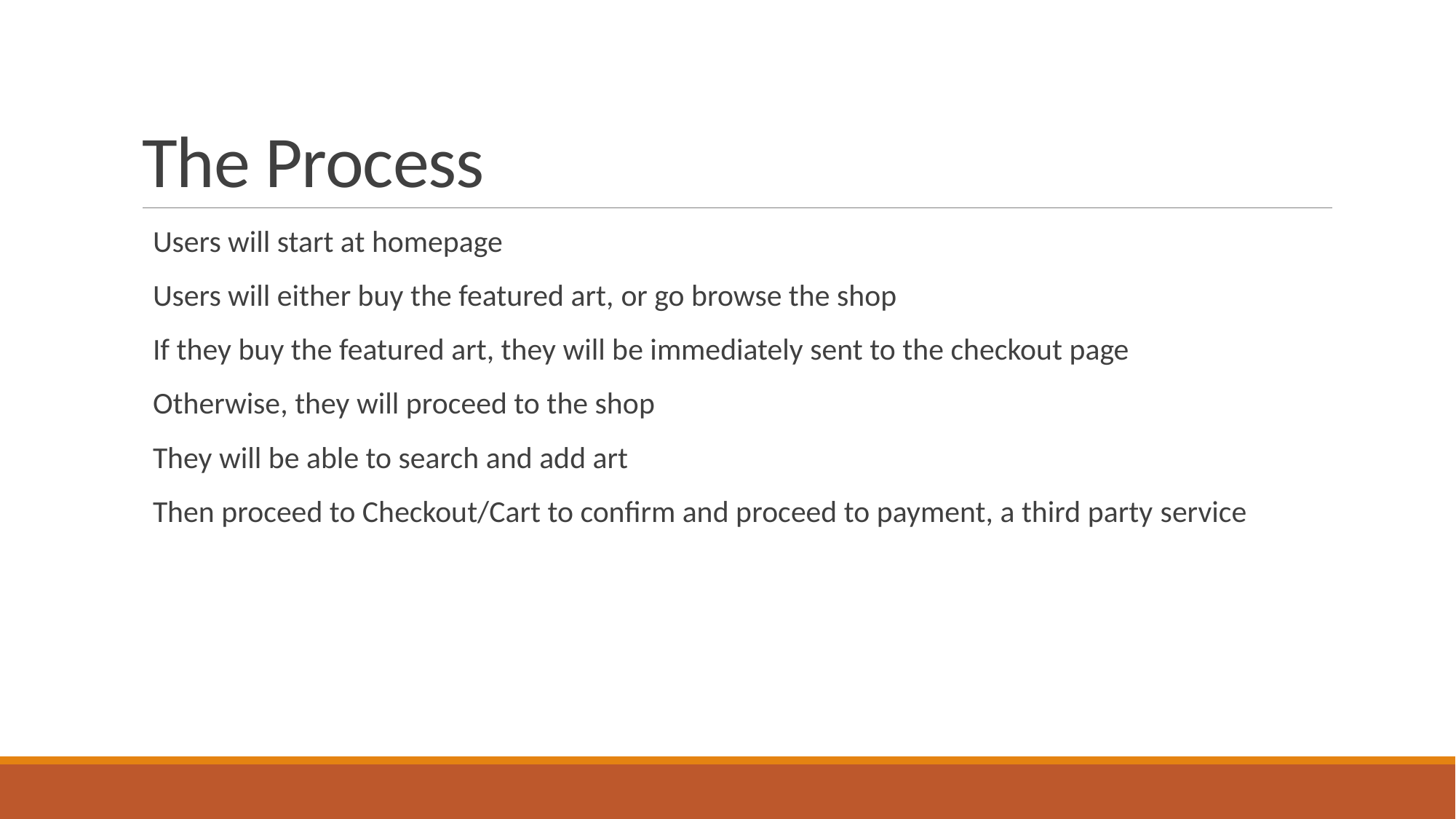

# The Process
Users will start at homepage
Users will either buy the featured art, or go browse the shop
If they buy the featured art, they will be immediately sent to the checkout page
Otherwise, they will proceed to the shop
They will be able to search and add art
Then proceed to Checkout/Cart to confirm and proceed to payment, a third party service